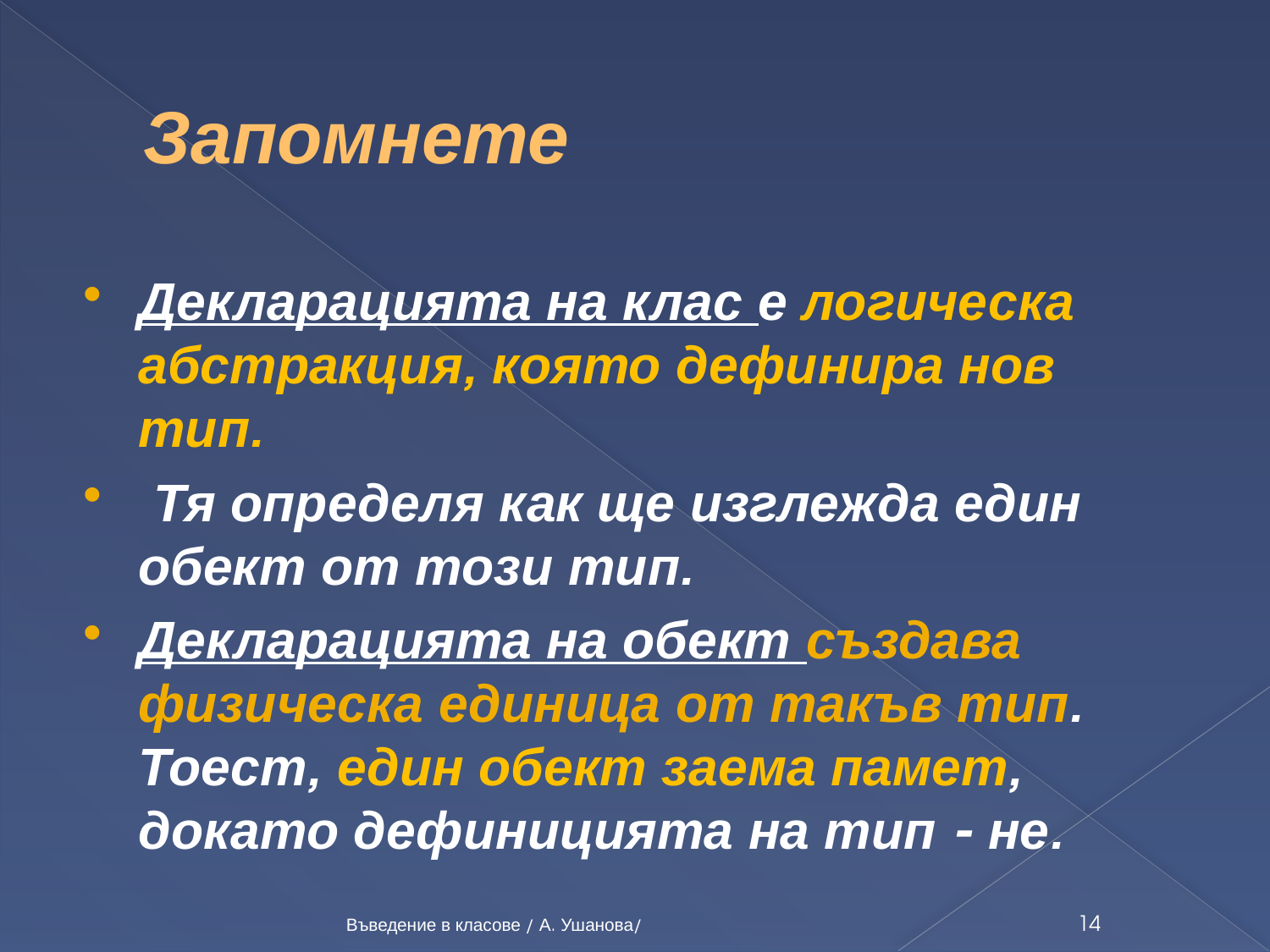

# Запомнете
Декларацията на клас е логическа абстракция, която дефинира нов тип.
 Тя определя как ще изглежда един обект от този тип.
Декларацията на обект създава физическа единица от такъв тип. Тоест, един обект заема памет, докато дефиницията на тип - не.

Въведение в класове / А. Ушанова/
14